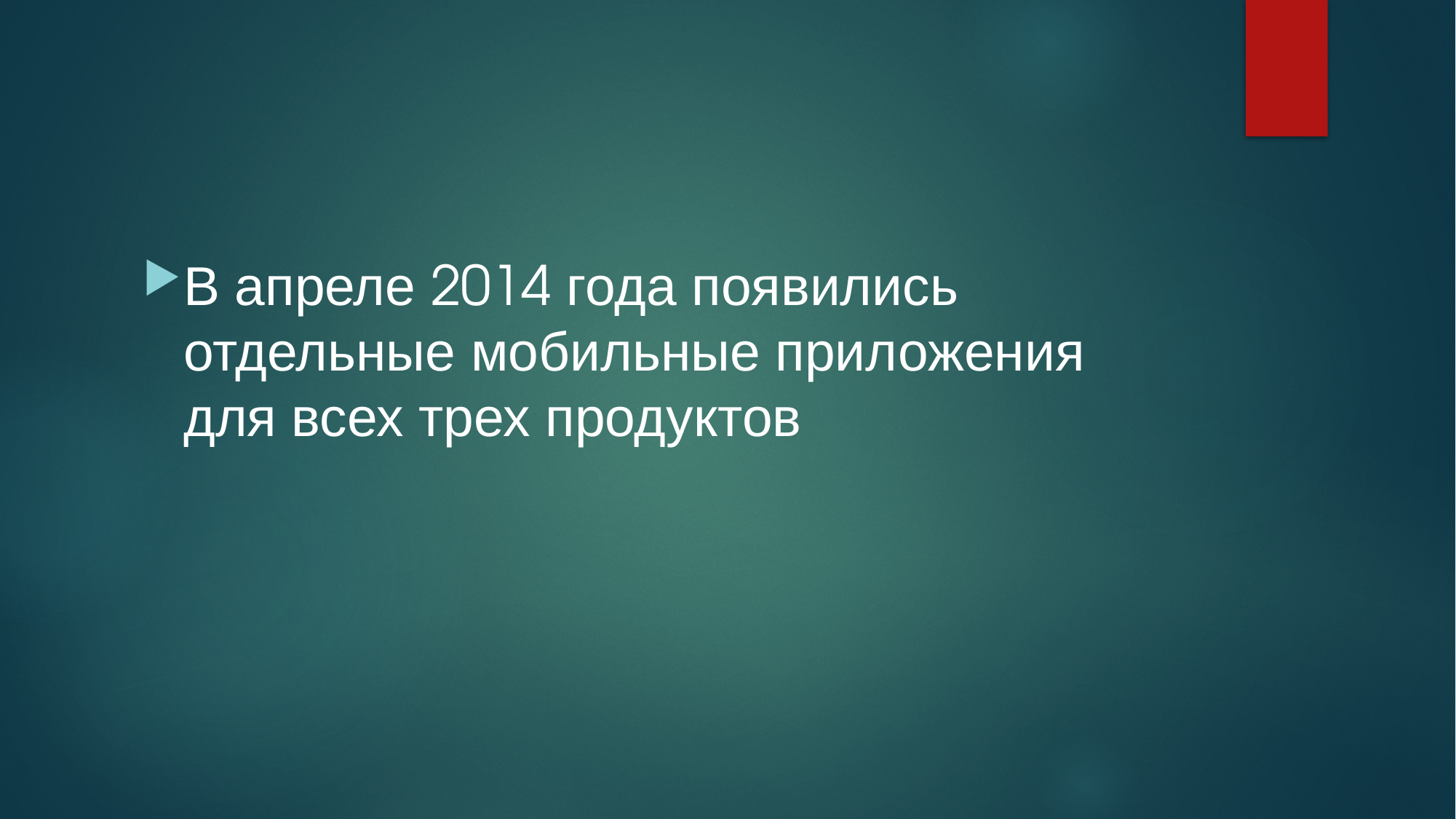

В апреле 2014 года появились отдельные мобильные приложения для всех трех продуктов